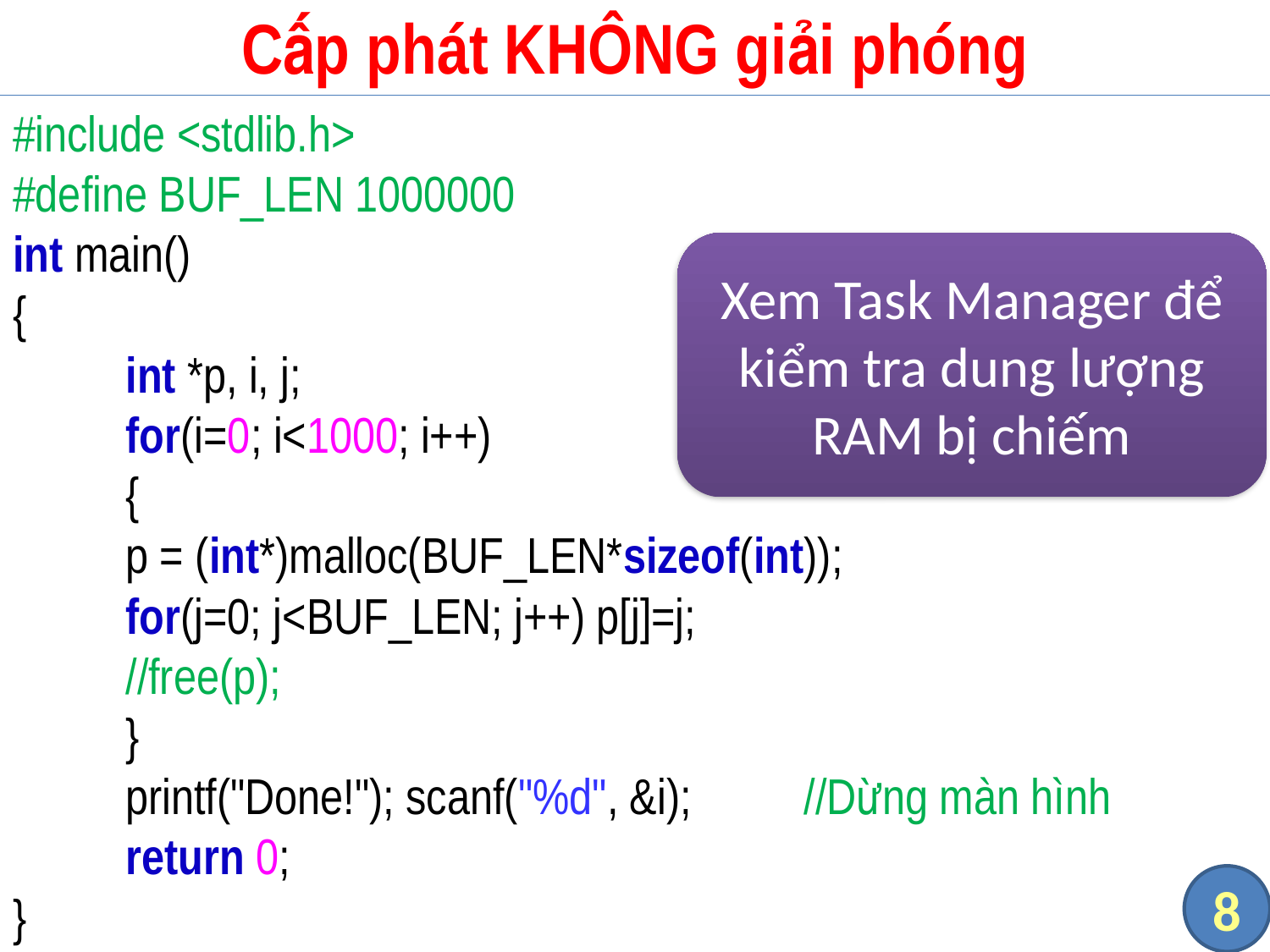

# Cấp phát KHÔNG giải phóng
#include <stdlib.h>
#define BUF_LEN 1000000
int main()
{
	int *p, i, j;
	for(i=0; i<1000; i++)
	{
		p = (int*)malloc(BUF_LEN*sizeof(int));
		for(j=0; j<BUF_LEN; j++) p[j]=j;
		//free(p);
	}
	printf("Done!"); scanf("%d", &i);	//Dừng màn hình
	return 0;
}
Xem Task Manager để kiểm tra dung lượng RAM bị chiếm
8